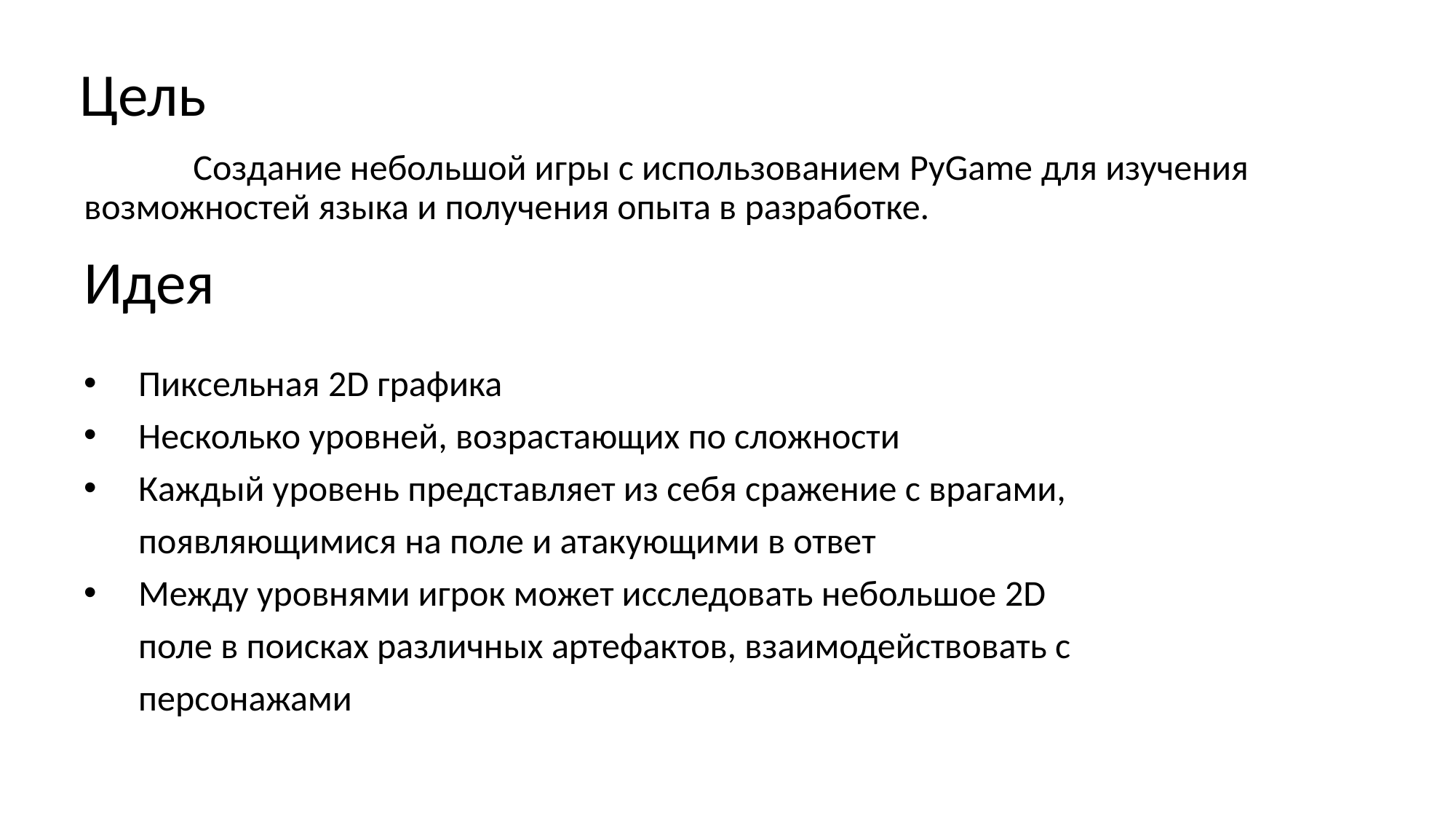

# Цель
	Создание небольшой игры с использованием PyGame для изучения возможностей языка и получения опыта в разработке.
Идея
Пиксельная 2D графика
Несколько уровней, возрастающих по сложности
Каждый уровень представляет из себя сражение с врагами, появляющимися на поле и атакующими в ответ
Между уровнями игрок может исследовать небольшое 2D поле в поисках различных артефактов, взаимодействовать с персонажами